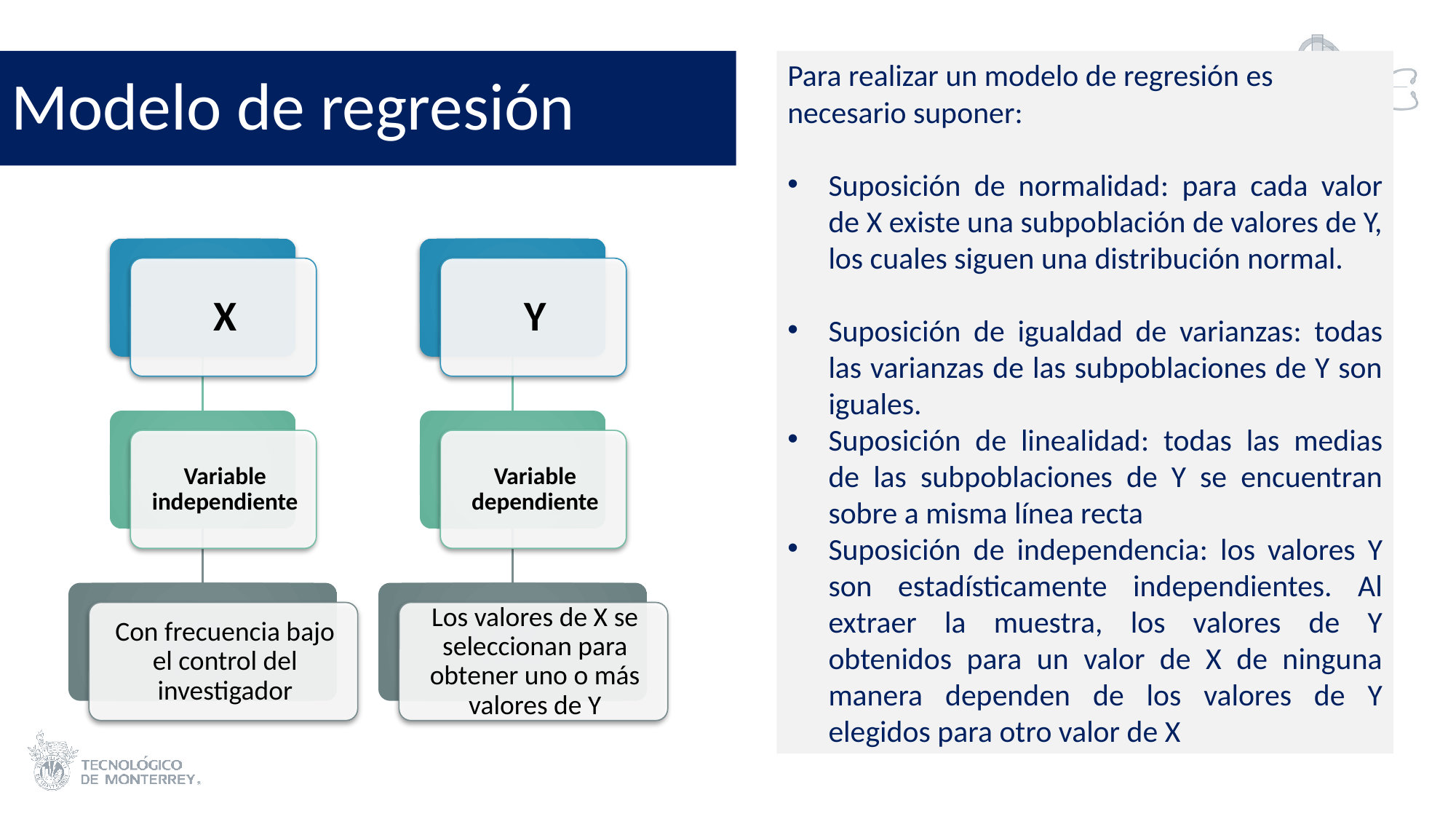

# Modelo de regresión
Para realizar un modelo de regresión es necesario suponer:

Suposición de normalidad: para cada valor de X existe una subpoblación de valores de Y, los cuales siguen una distribución normal.

Suposición de igualdad de varianzas: todas las varianzas de las subpoblaciones de Y son iguales.
Suposición de linealidad: todas las medias de las subpoblaciones de Y se encuentran sobre a misma línea recta
Suposición de independencia: los valores Y son estadísticamente independientes. Al extraer la muestra, los valores de Y obtenidos para un valor de X de ninguna manera dependen de los valores de Y elegidos para otro valor de X
X
Variable independiente
Con frecuencia bajo el control del investigador
Y
Variable dependiente
Los valores de X se seleccionan para obtener uno o más valores de Y